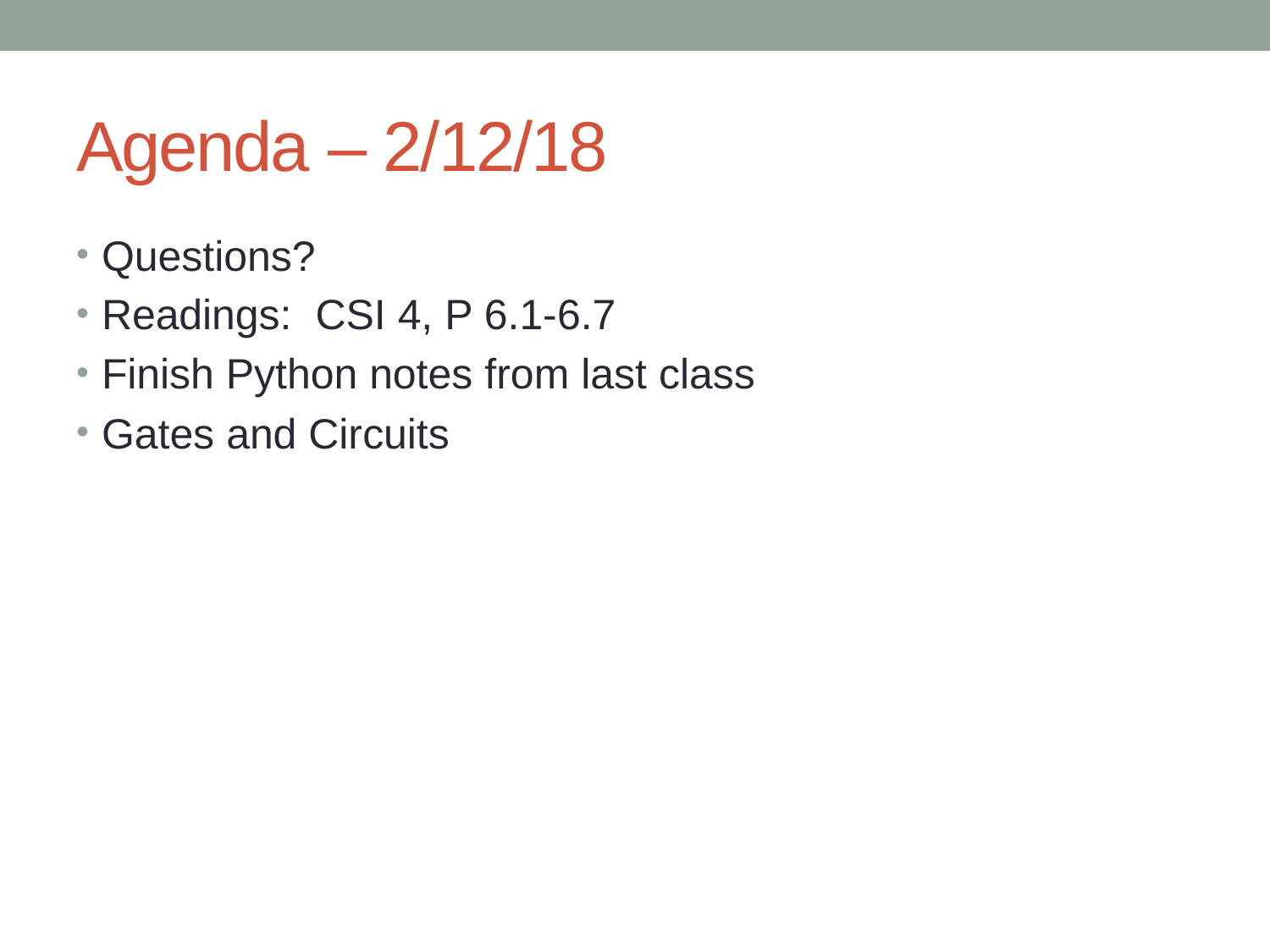

# Agenda – 2/12/18
Questions?
Readings:  CSI 4, P 6.1-6.7
Finish Python notes from last class
Gates and Circuits